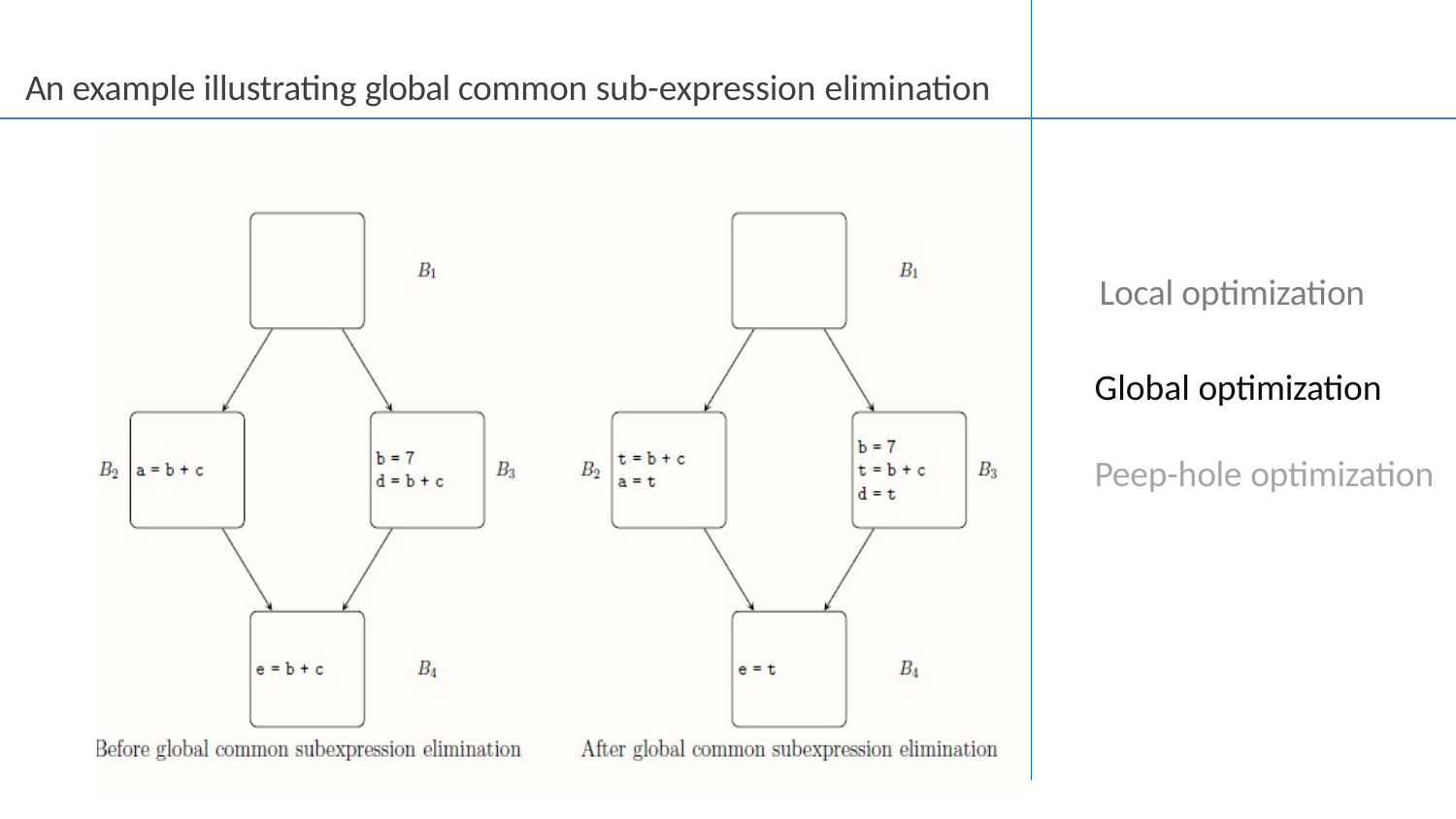

# An example illustrating global common sub-expression elimination

Local optimization
Global optimization  Peep-hole optimization
code optimization
19